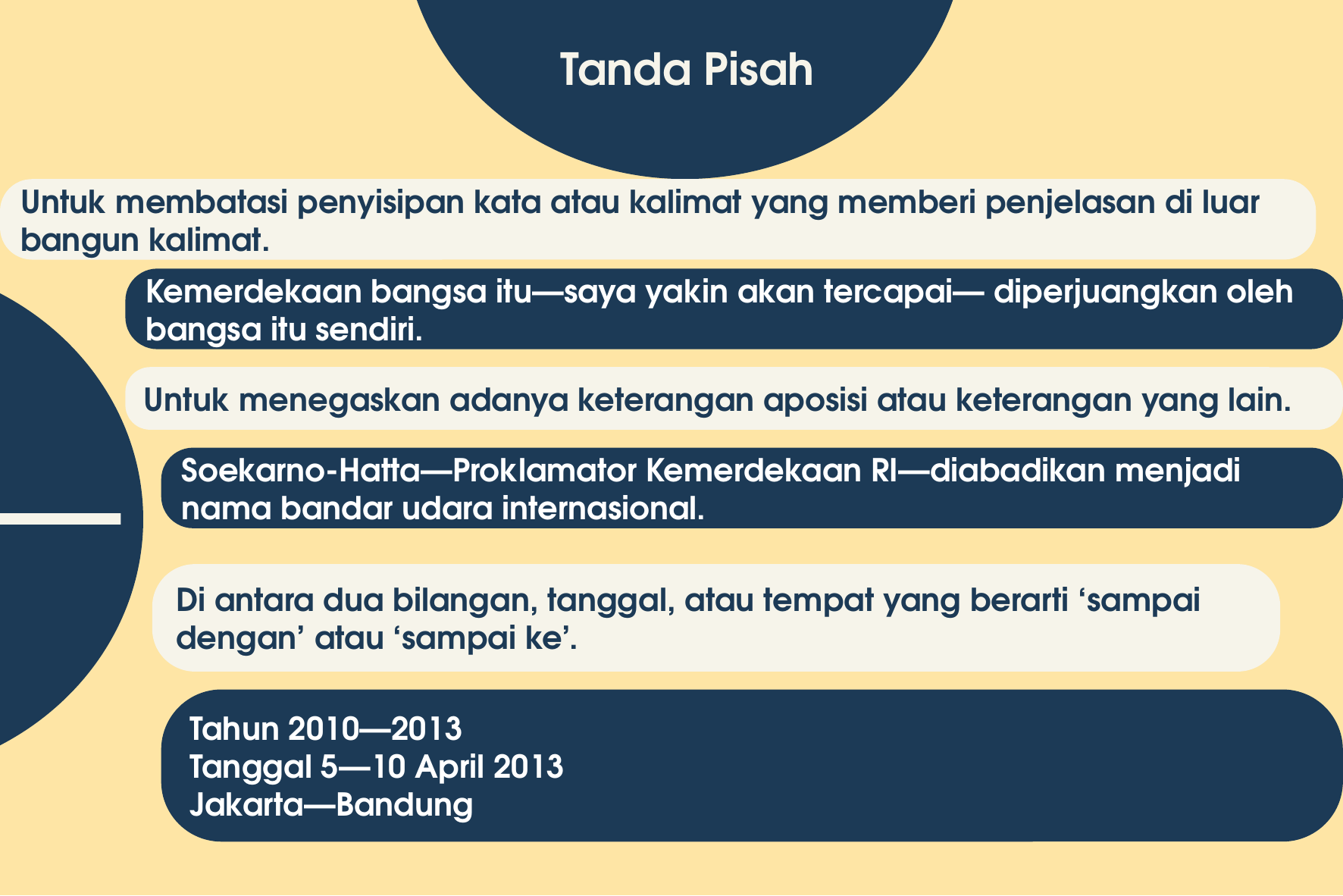

Tanda Pisah
#
Untuk membatasi penyisipan kata atau kalimat yang memberi penjelasan di luar bangun kalimat.

Kemerdekaan bangsa itu—saya yakin akan tercapai— diperjuangkan oleh bangsa itu sendiri.
Untuk menegaskan adanya keterangan aposisi atau keterangan yang lain.
__
Soekarno-Hatta—Proklamator Kemerdekaan RI—diabadikan menjadi nama bandar udara internasional.
Di antara dua bilangan, tanggal, atau tempat yang berarti ‘sampai dengan’ atau ‘sampai ke’.
Tahun 2010—2013
Tanggal 5—10 April 2013
Jakarta—Bandung